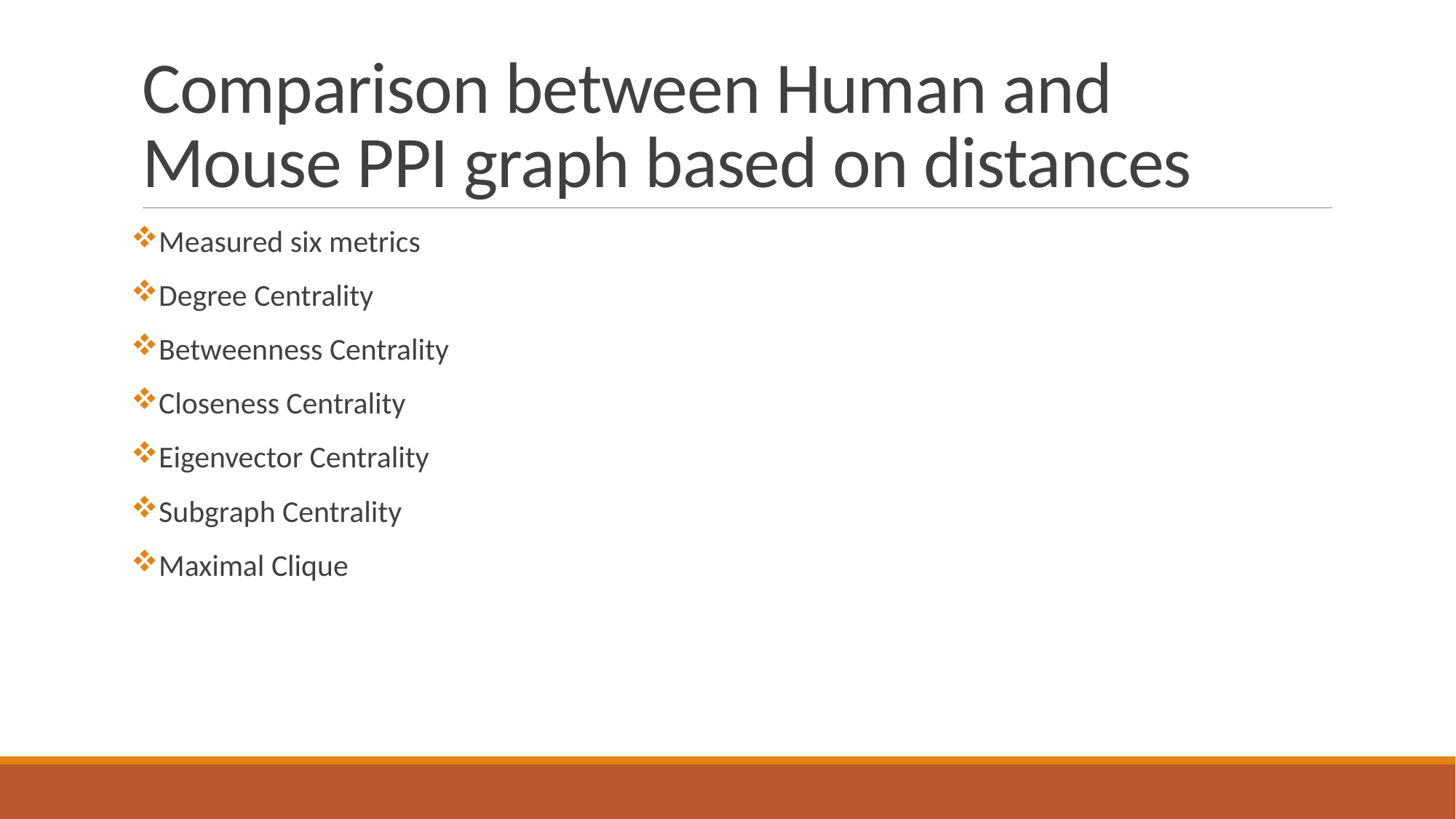

# Comparison between Human and Mouse PPI graph based on distances
Measured six metrics
Degree Centrality
Betweenness Centrality
Closeness Centrality
Eigenvector Centrality
Subgraph Centrality
Maximal Clique